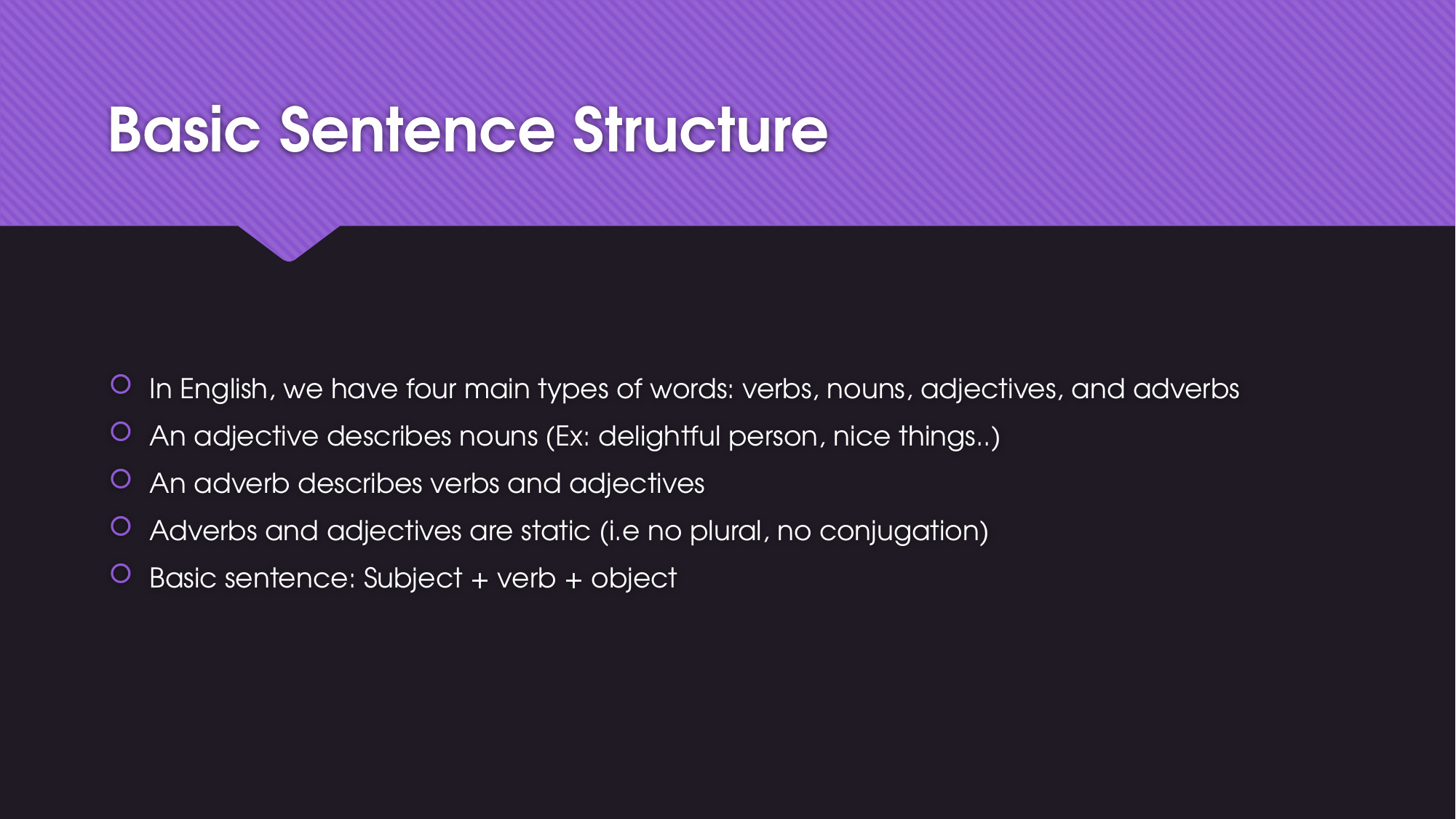

# Basic Sentence Structure
In English, we have four main types of words: verbs, nouns, adjectives, and adverbs
An adjective describes nouns (Ex: delightful person, nice things..)
An adverb describes verbs and adjectives
Adverbs and adjectives are static (i.e no plural, no conjugation)
Basic sentence: Subject + verb + object